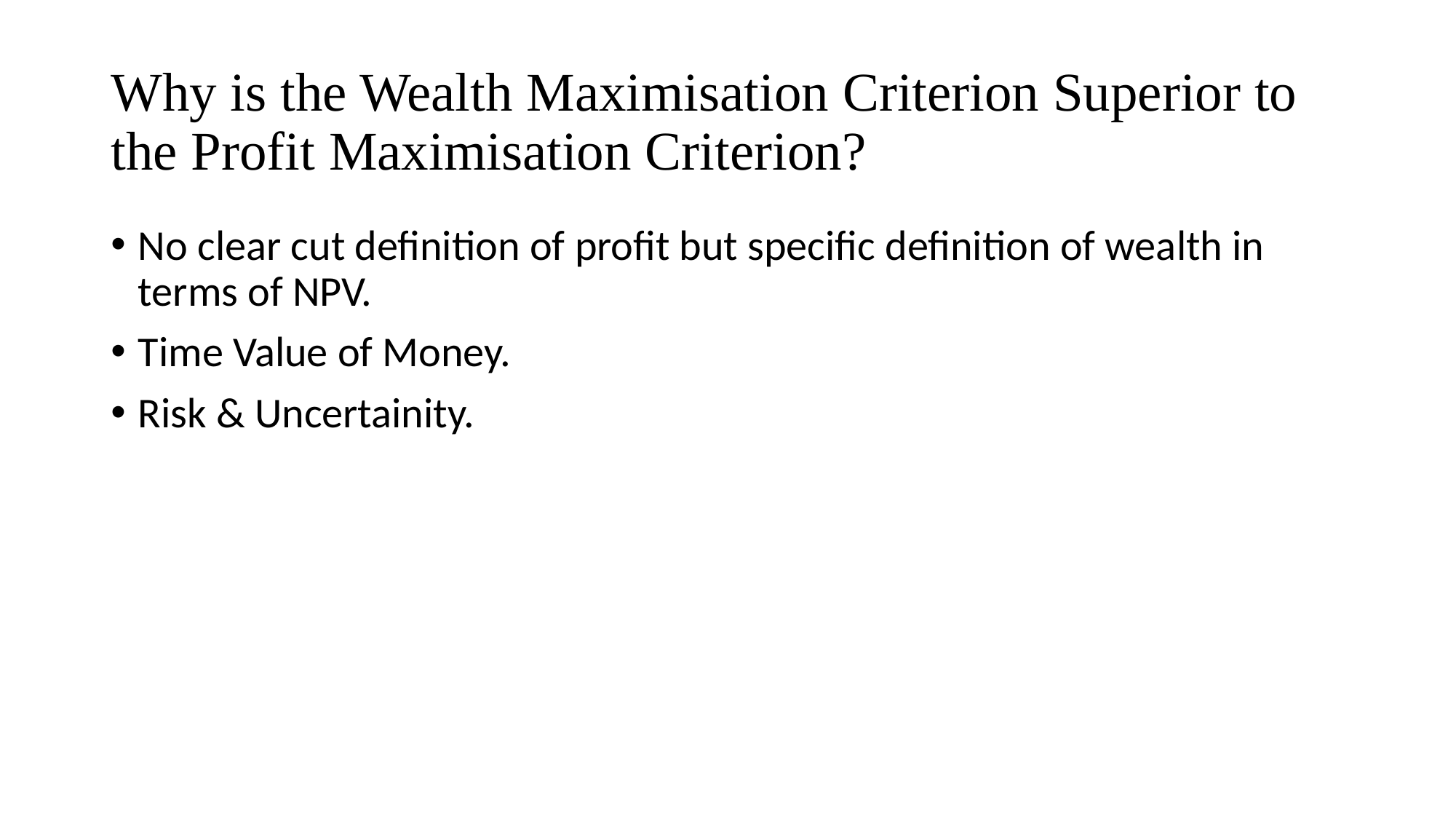

# Why is the Wealth Maximisation Criterion Superior to the Profit Maximisation Criterion?
No clear cut definition of profit but specific definition of wealth in terms of NPV.
Time Value of Money.
Risk & Uncertainity.